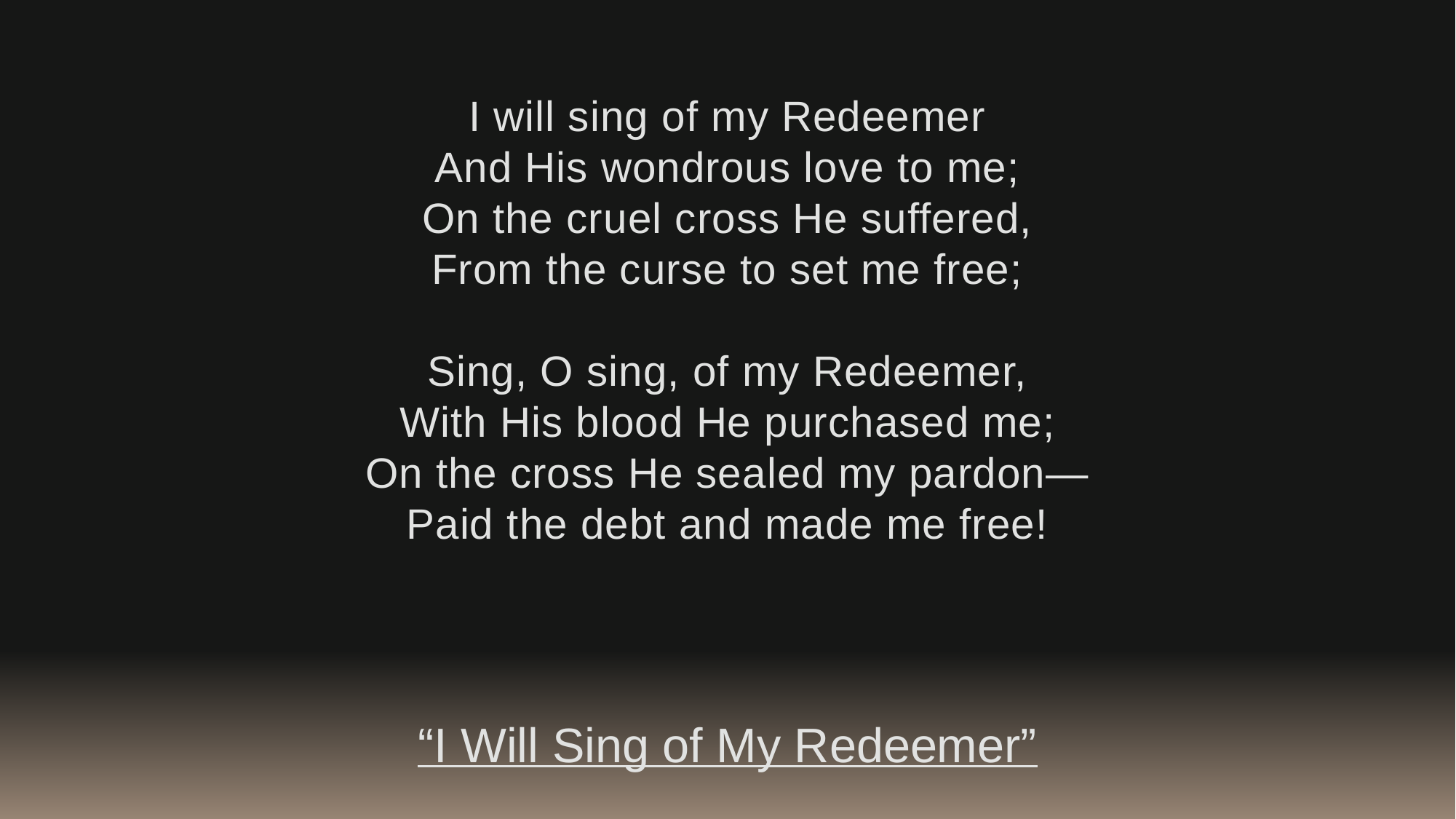

I will sing of my Redeemer
And His wondrous love to me;
On the cruel cross He suffered,
From the curse to set me free;

Sing, O sing, of my Redeemer,
With His blood He purchased me;
On the cross He sealed my pardon—
Paid the debt and made me free!

“I Will Sing of My Redeemer”